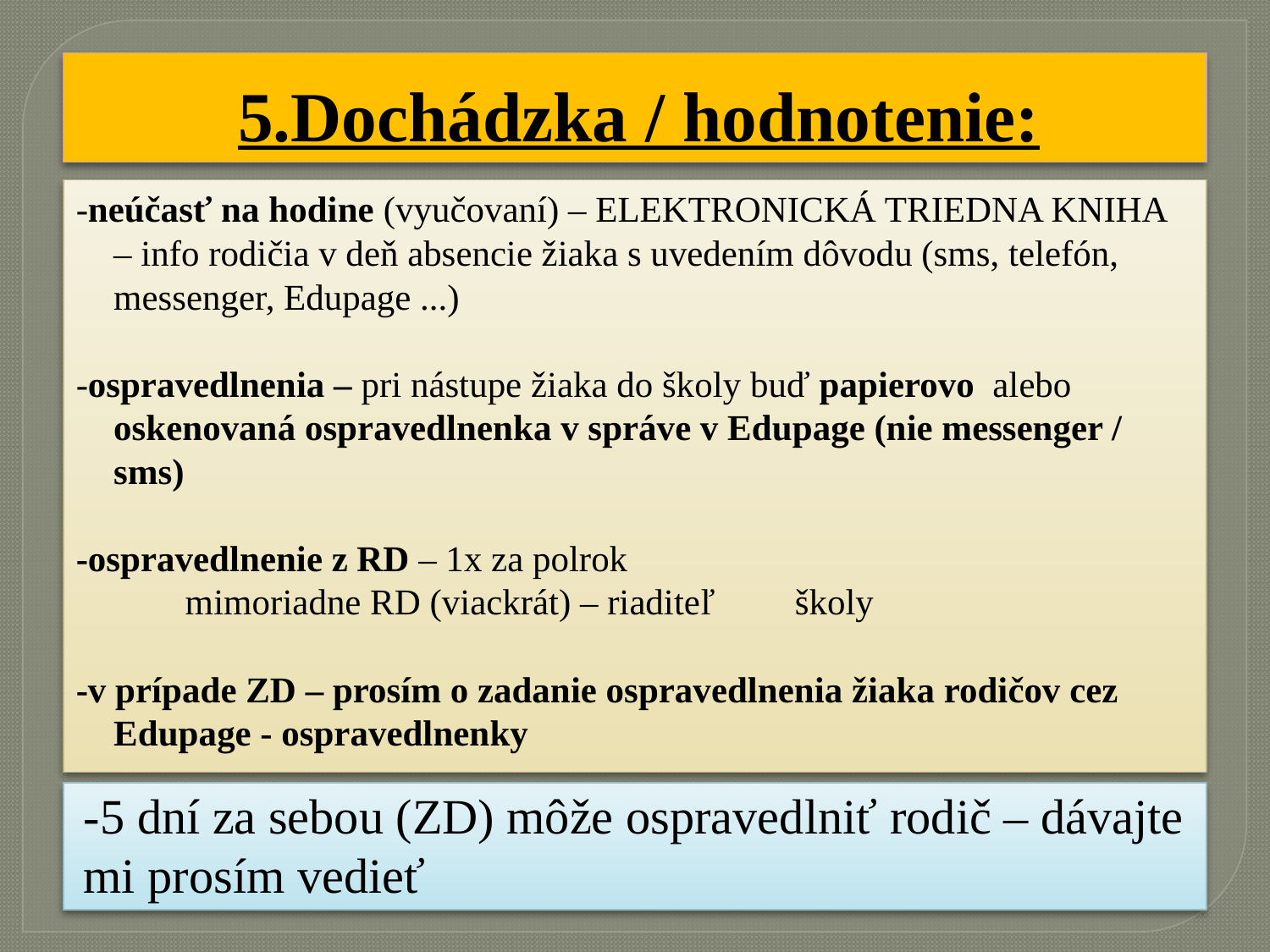

#
5.Dochádzka / hodnotenie:
-neúčasť na hodine (vyučovaní) – ELEKTRONICKÁ TRIEDNA KNIHA – info rodičia v deň absencie žiaka s uvedením dôvodu (sms, telefón, messenger, Edupage ...)

-ospravedlnenia – pri nástupe žiaka do školy buď papierovo  alebo oskenovaná ospravedlnenka v správe v Edupage (nie messenger / sms)

-ospravedlnenie z RD – 1x za polrok
			mimoriadne RD (viackrát) – riaditeľ 							       školy

-v prípade ZD – prosím o zadanie ospravedlnenia žiaka rodičov cez Edupage - ospravedlnenky

-5 dní za sebou (ZD) môže ospravedlniť rodič – dávajte mi prosím vedieť